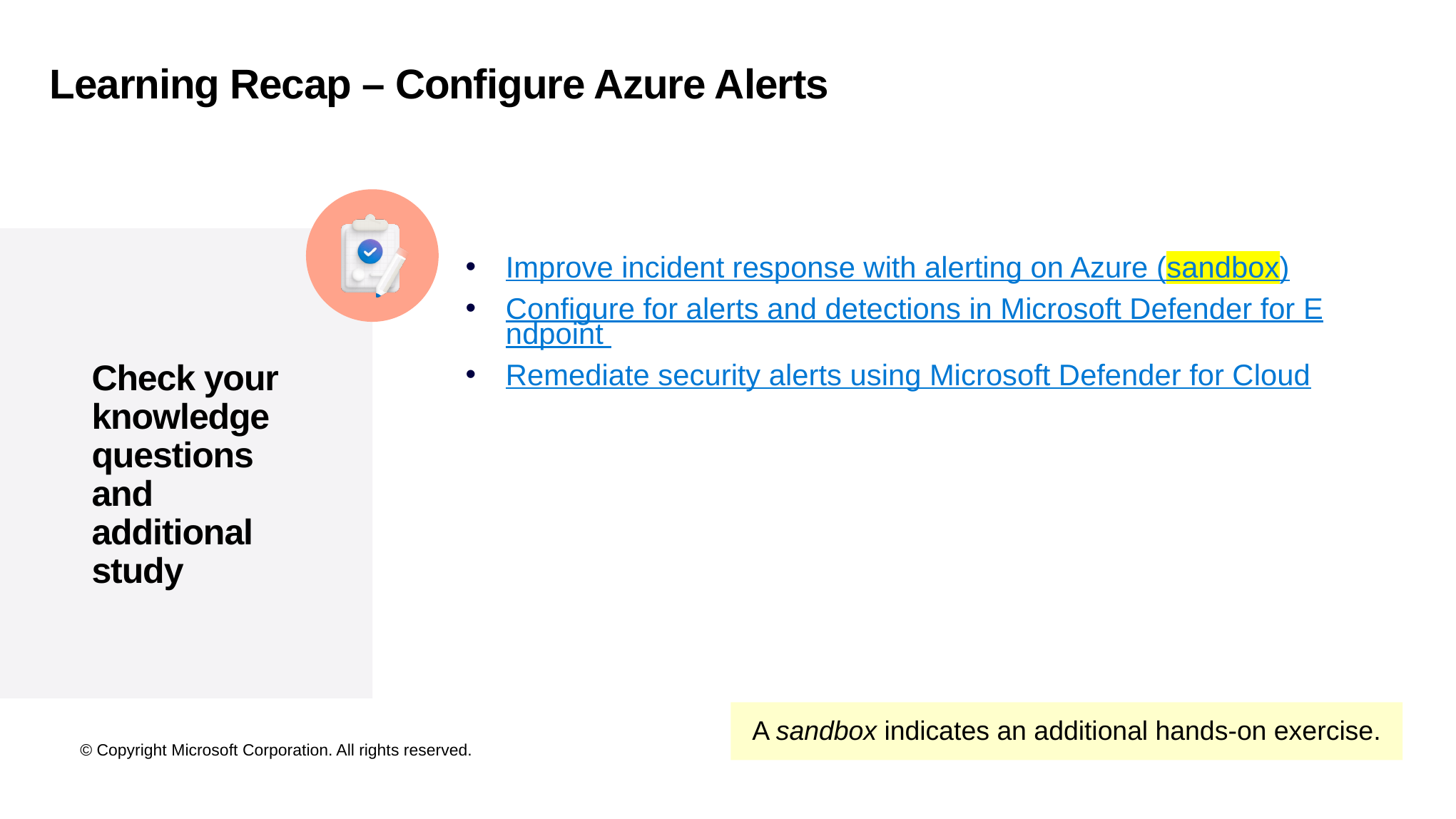

# Learning Recap – Configure Azure Alerts
Improve incident response with alerting on Azure (sandbox)
Configure for alerts and detections in Microsoft Defender for Endpoint
Remediate security alerts using Microsoft Defender for Cloud

A sandbox indicates an additional hands-on exercise.